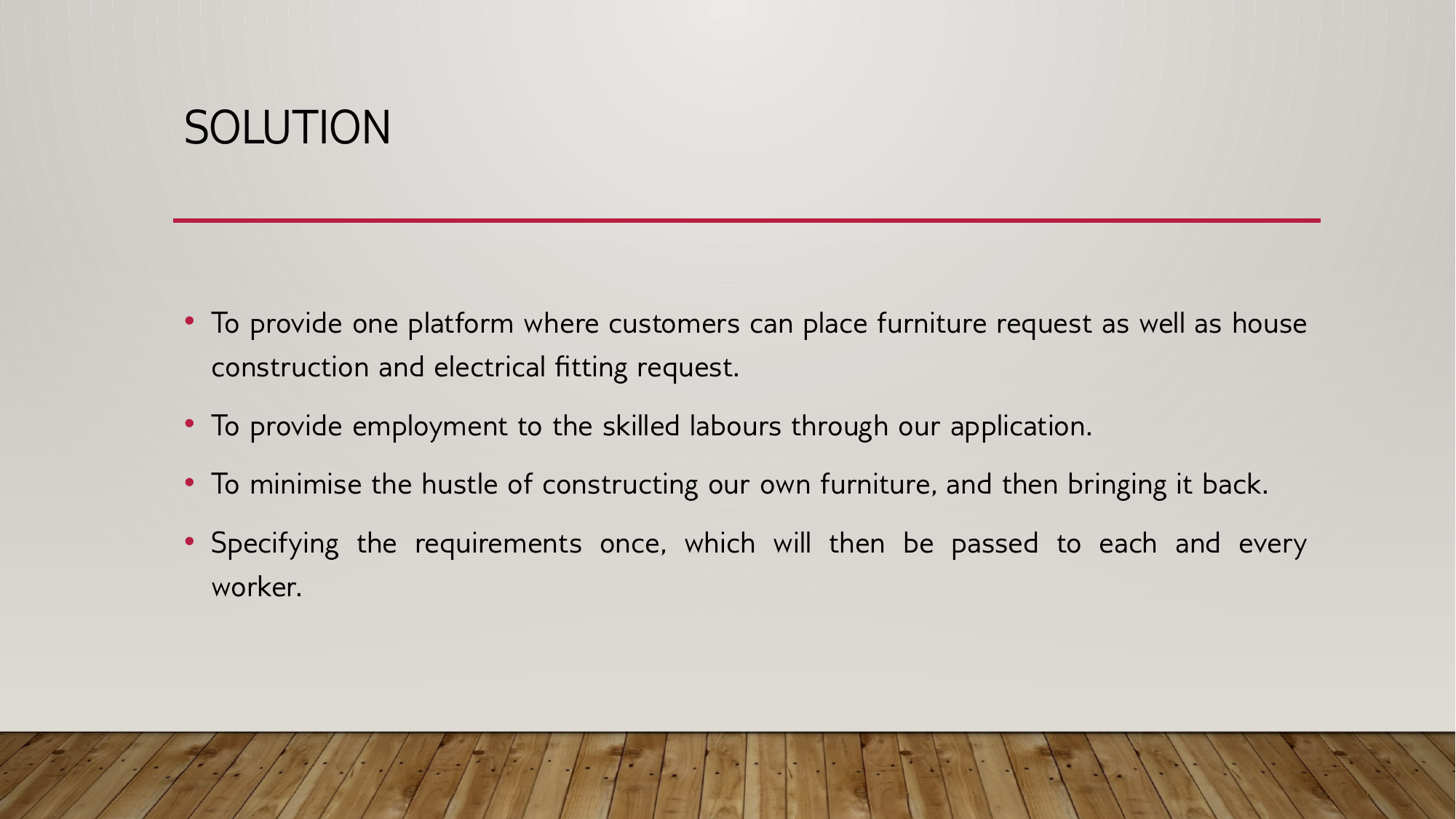

# Solution
To provide one platform where customers can place furniture request as well as house construction and electrical fitting request.
To provide employment to the skilled labours through our application.
To minimise the hustle of constructing our own furniture, and then bringing it back.
Specifying the requirements once, which will then be passed to each and every worker.